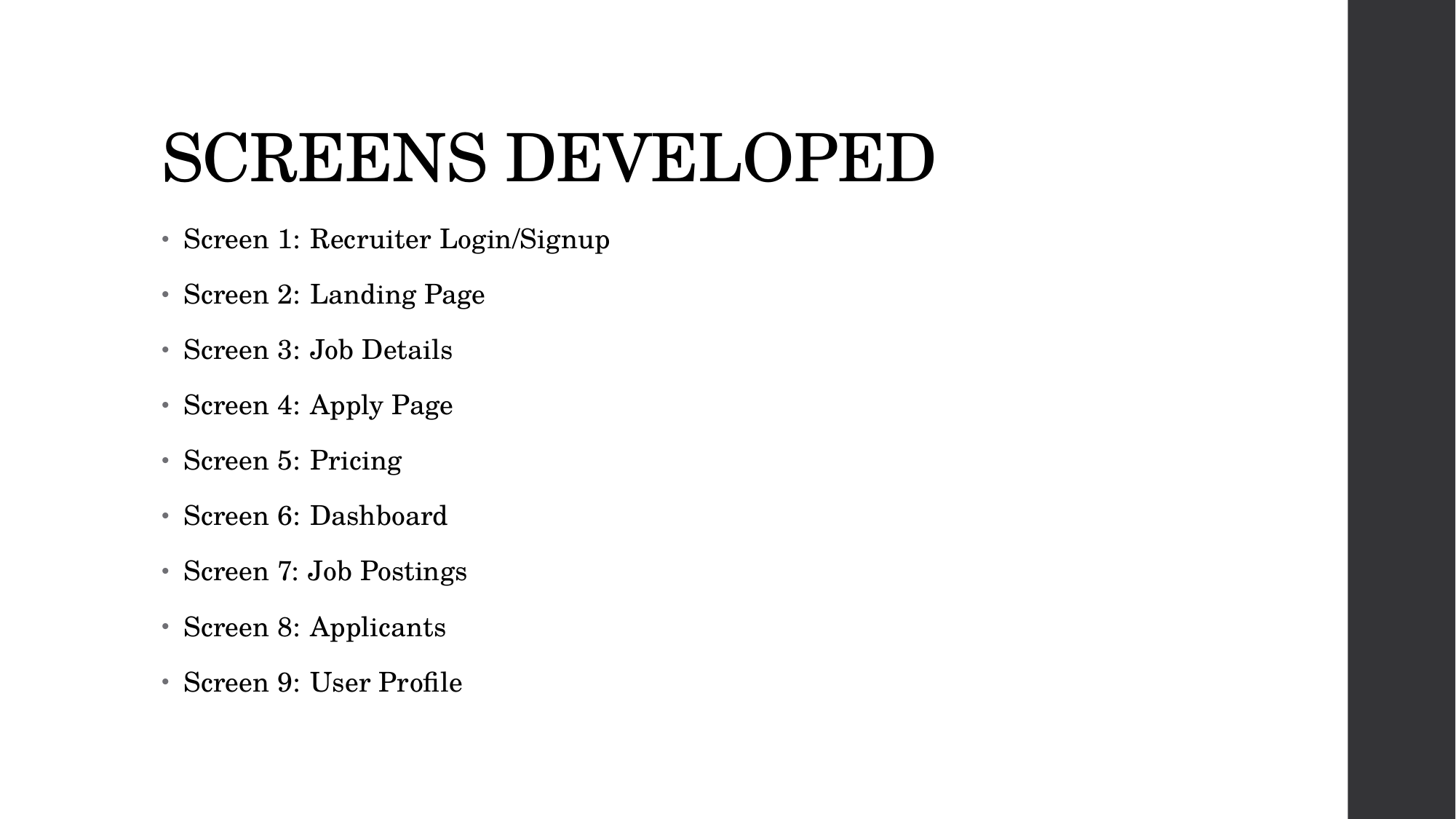

# SCREENS DEVELOPED
Screen 1: Recruiter Login/Signup
Screen 2: Landing Page
Screen 3: Job Details
Screen 4: Apply Page
Screen 5: Pricing
Screen 6: Dashboard
Screen 7: Job Postings
Screen 8: Applicants
Screen 9: User Profile